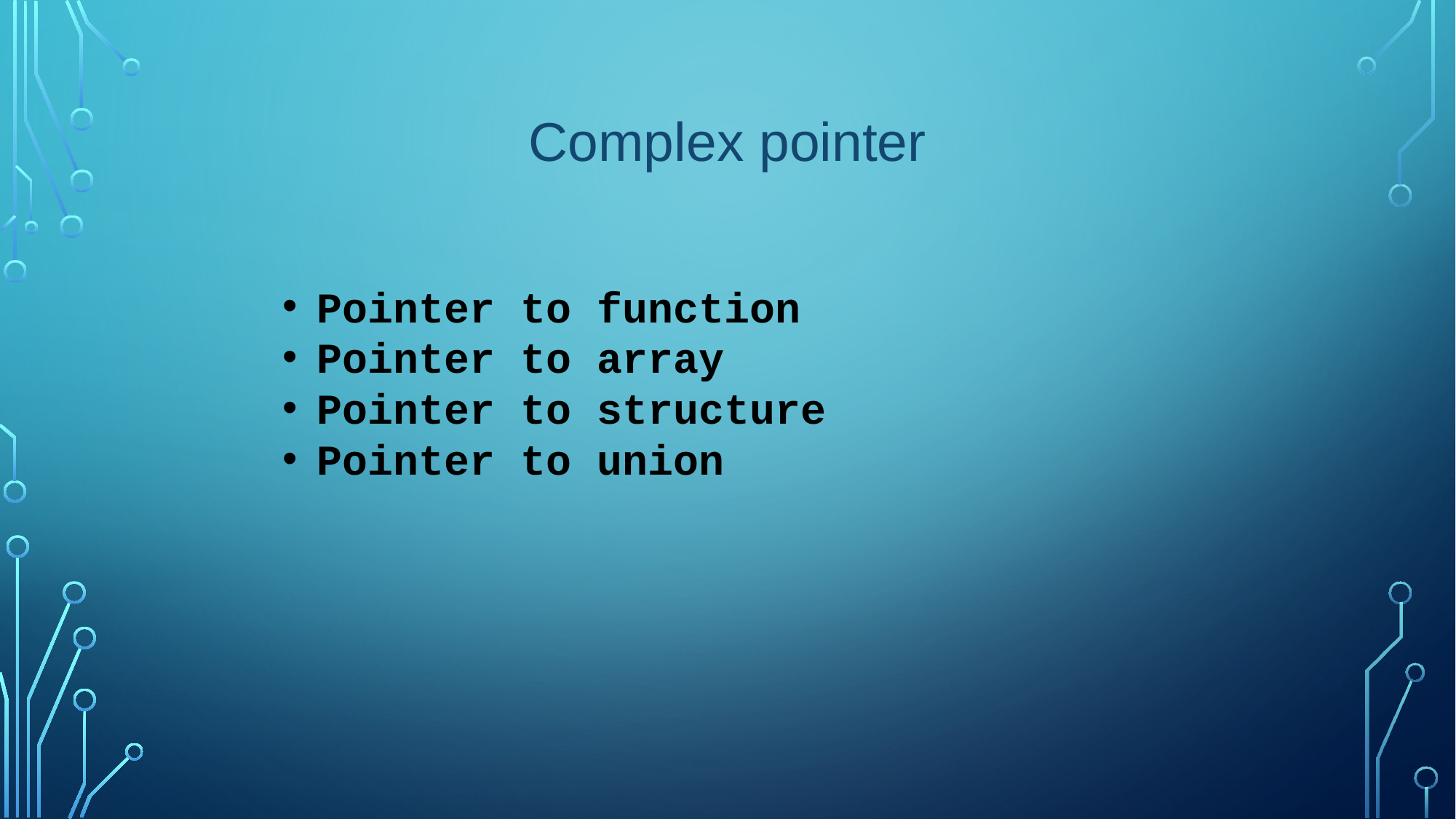

# Complex pointer
Pointer to function
Pointer to array
Pointer to structure
Pointer to union